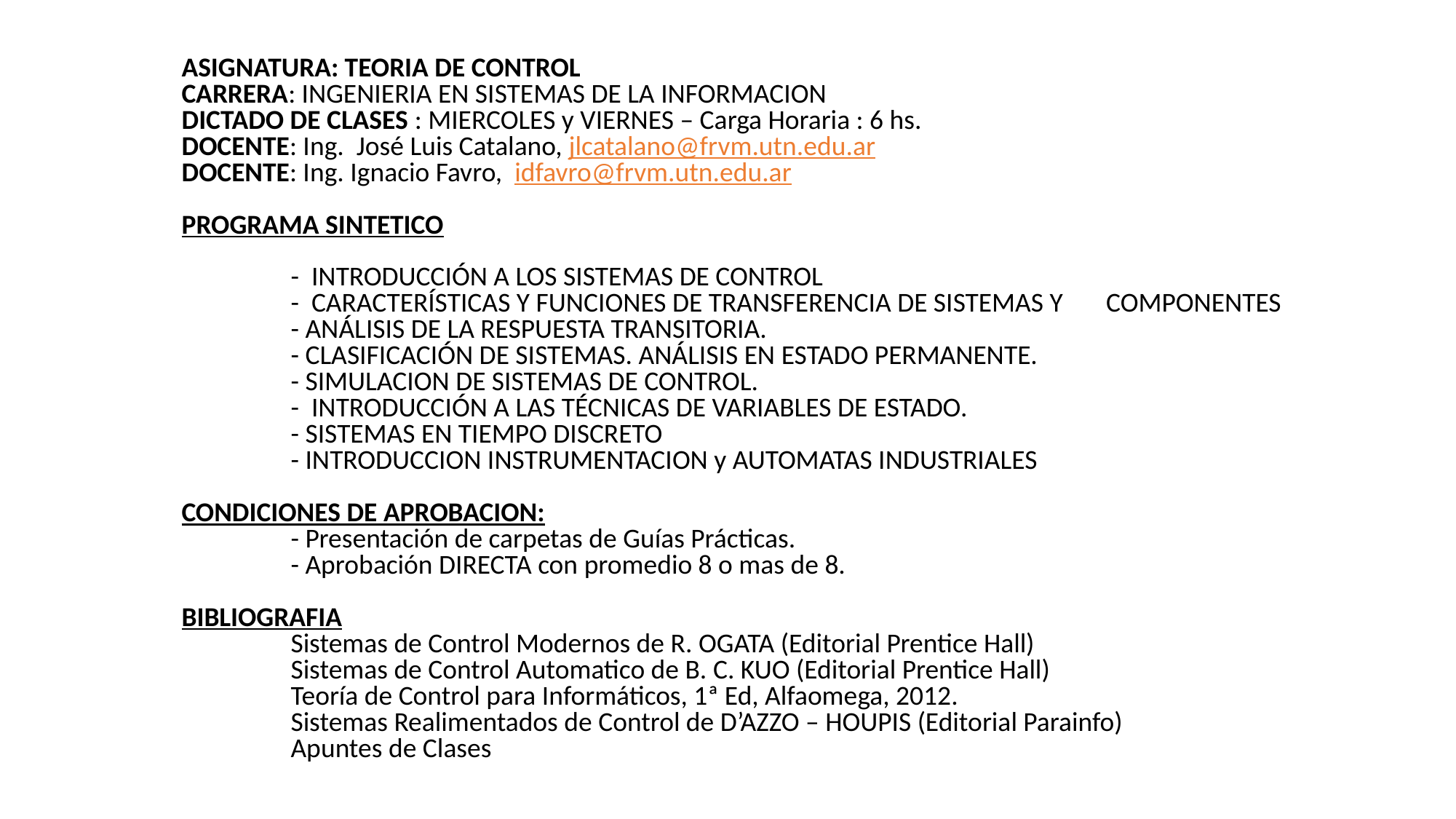

ASIGNATURA: TEORIA DE CONTROL
CARRERA: INGENIERIA EN SISTEMAS DE LA INFORMACION
DICTADO DE CLASES : MIERCOLES y VIERNES – Carga Horaria : 6 hs.
DOCENTE: Ing.  José Luis Catalano, jlcatalano@frvm.utn.edu.ar
DOCENTE: Ing. Ignacio Favro,  idfavro@frvm.utn.edu.ar

PROGRAMA SINTETICO

	-  INTRODUCCIÓN A LOS SISTEMAS DE CONTROL
	-  CARACTERÍSTICAS Y FUNCIONES DE TRANSFERENCIA DE SISTEMAS Y       COMPONENTES
	- ANÁLISIS DE LA RESPUESTA TRANSITORIA.
	- CLASIFICACIÓN DE SISTEMAS. ANÁLISIS EN ESTADO PERMANENTE.
	- SIMULACION DE SISTEMAS DE CONTROL.
	-  INTRODUCCIÓN A LAS TÉCNICAS DE VARIABLES DE ESTADO.
	- SISTEMAS EN TIEMPO DISCRETO
	- INTRODUCCION INSTRUMENTACION y AUTOMATAS INDUSTRIALES

CONDICIONES DE APROBACION:
	- Presentación de carpetas de Guías Prácticas.
	- Aprobación DIRECTA con promedio 8 o mas de 8.

BIBLIOGRAFIA
	Sistemas de Control Modernos de R. OGATA (Editorial Prentice Hall)
	Sistemas de Control Automatico de B. C. KUO (Editorial Prentice Hall)
	Teoría de Control para Informáticos, 1ª Ed, Alfaomega, 2012.
	Sistemas Realimentados de Control de D’AZZO – HOUPIS (Editorial Parainfo)
	Apuntes de Clases